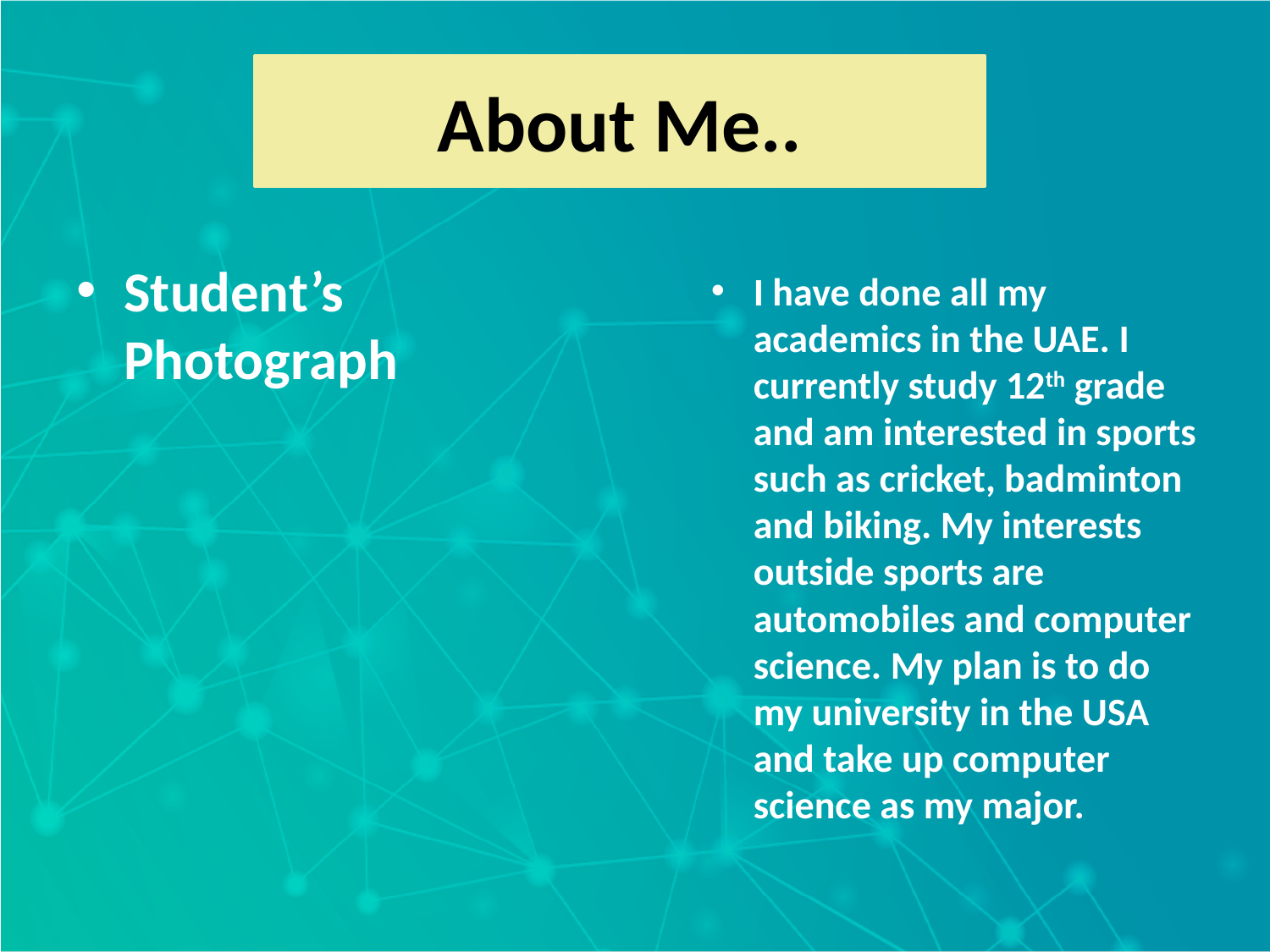

About Me..
Student’s Photograph
I have done all my academics in the UAE. I currently study 12th grade and am interested in sports such as cricket, badminton and biking. My interests outside sports are automobiles and computer science. My plan is to do my university in the USA and take up computer science as my major.